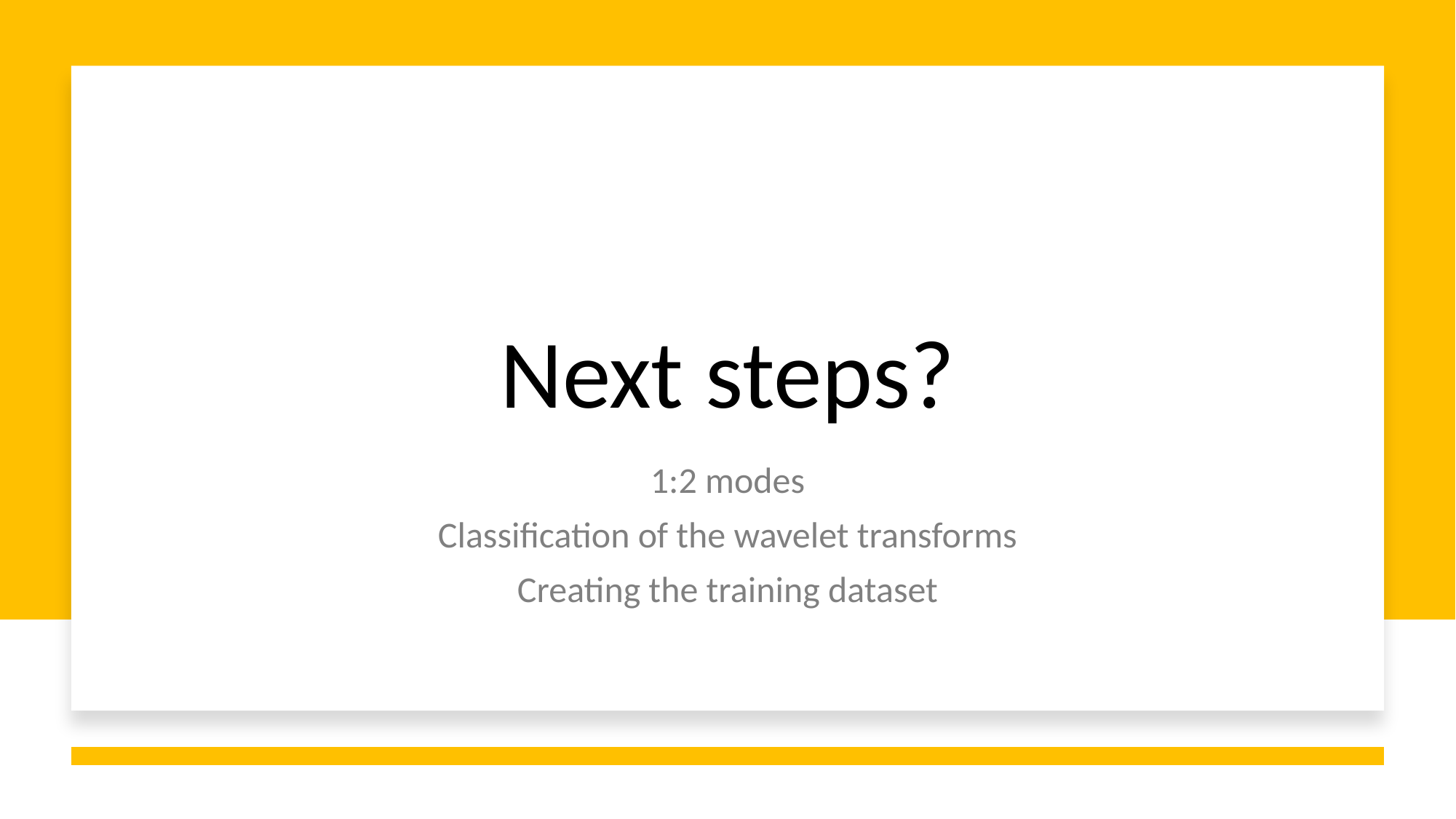

# Next steps?
1:2 modes
Classification of the wavelet transforms
Creating the training dataset